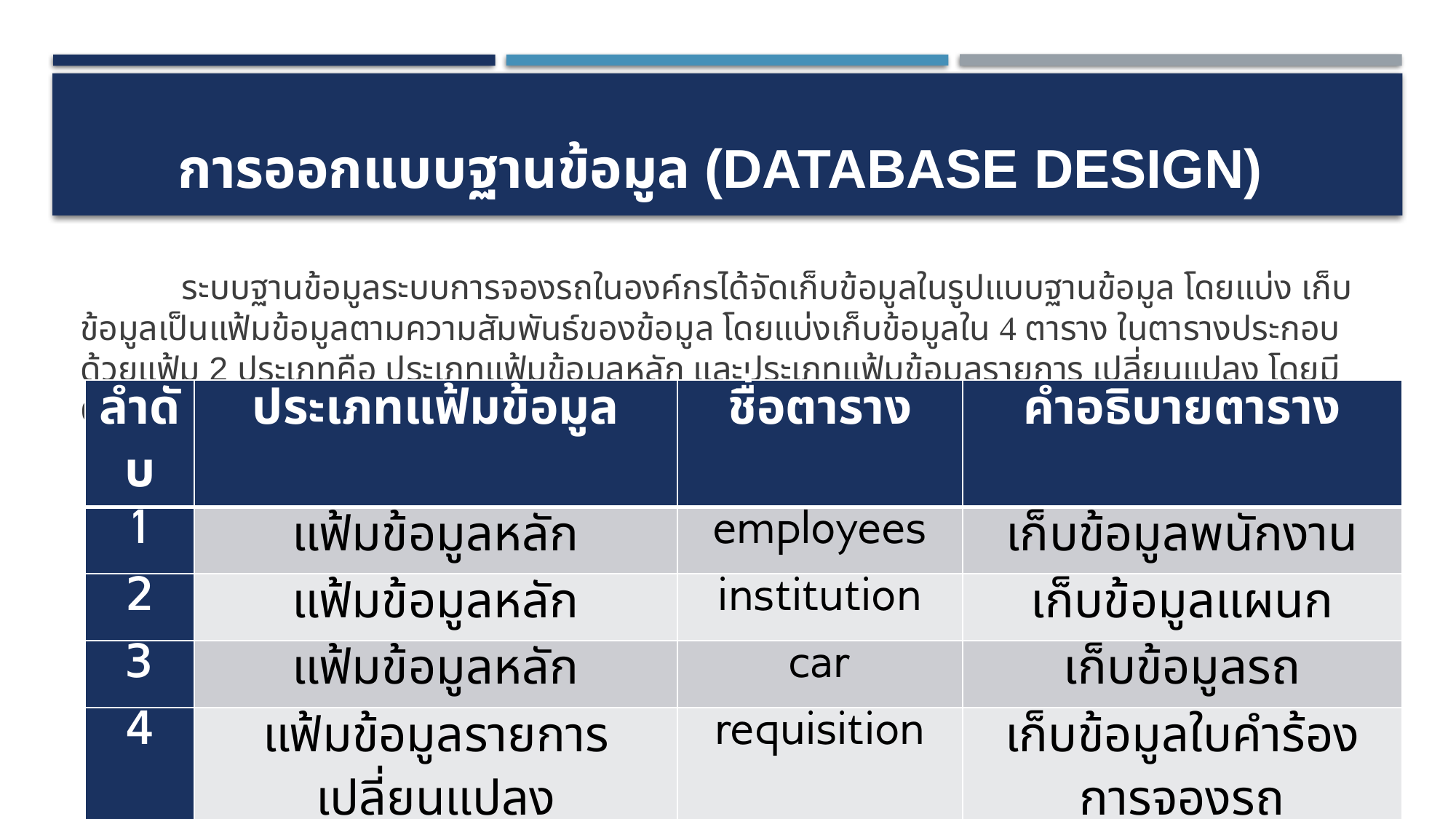

# การออกแบบฐานข้อมูล (Database Design)
	ระบบฐานข้อมูลระบบการจองรถในองค์กรได้จัดเก็บข้อมูลในรูปแบบฐานข้อมูล โดยแบ่ง เก็บข้อมูลเป็นแฟ้มข้อมูลตามความสัมพันธ์ของข้อมูล โดยแบ่งเก็บข้อมูลใน 4 ตาราง ในตารางประกอบด้วยแฟ้ม 2 ประเภทคือ ประเภทแฟ้มข้อมูลหลัก และประเภทแฟ้มข้อมูลรายการ เปลี่ยนแปลง โดยมีตารางทั้งหมดดังนี้

| ลำดับ | ประเภทแฟ้มข้อมูล | ชื่อตาราง | คำอธิบายตาราง |
| --- | --- | --- | --- |
| 1 | แฟ้มข้อมูลหลัก | employees | เก็บข้อมูลพนักงาน |
| 2 | แฟ้มข้อมูลหลัก | institution | เก็บข้อมูลแผนก |
| 3 | แฟ้มข้อมูลหลัก | car | เก็บข้อมูลรถ |
| 4 | แฟ้มข้อมูลรายการเปลี่ยนแปลง | requisition | เก็บข้อมูลใบคำร้องการจองรถ |